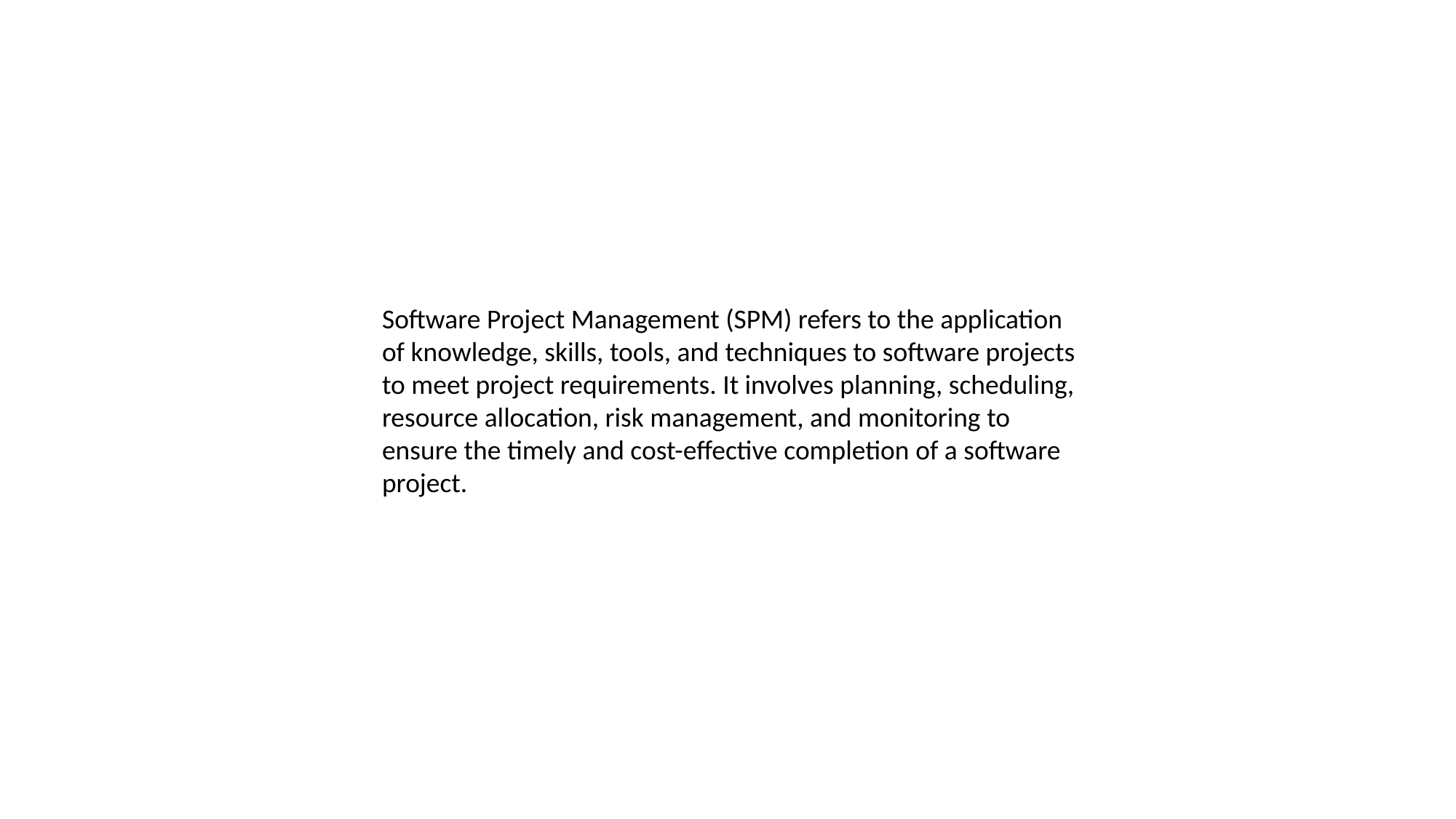

Software Project Management (SPM) refers to the application of knowledge, skills, tools, and techniques to software projects to meet project requirements. It involves planning, scheduling, resource allocation, risk management, and monitoring to ensure the timely and cost-effective completion of a software project.